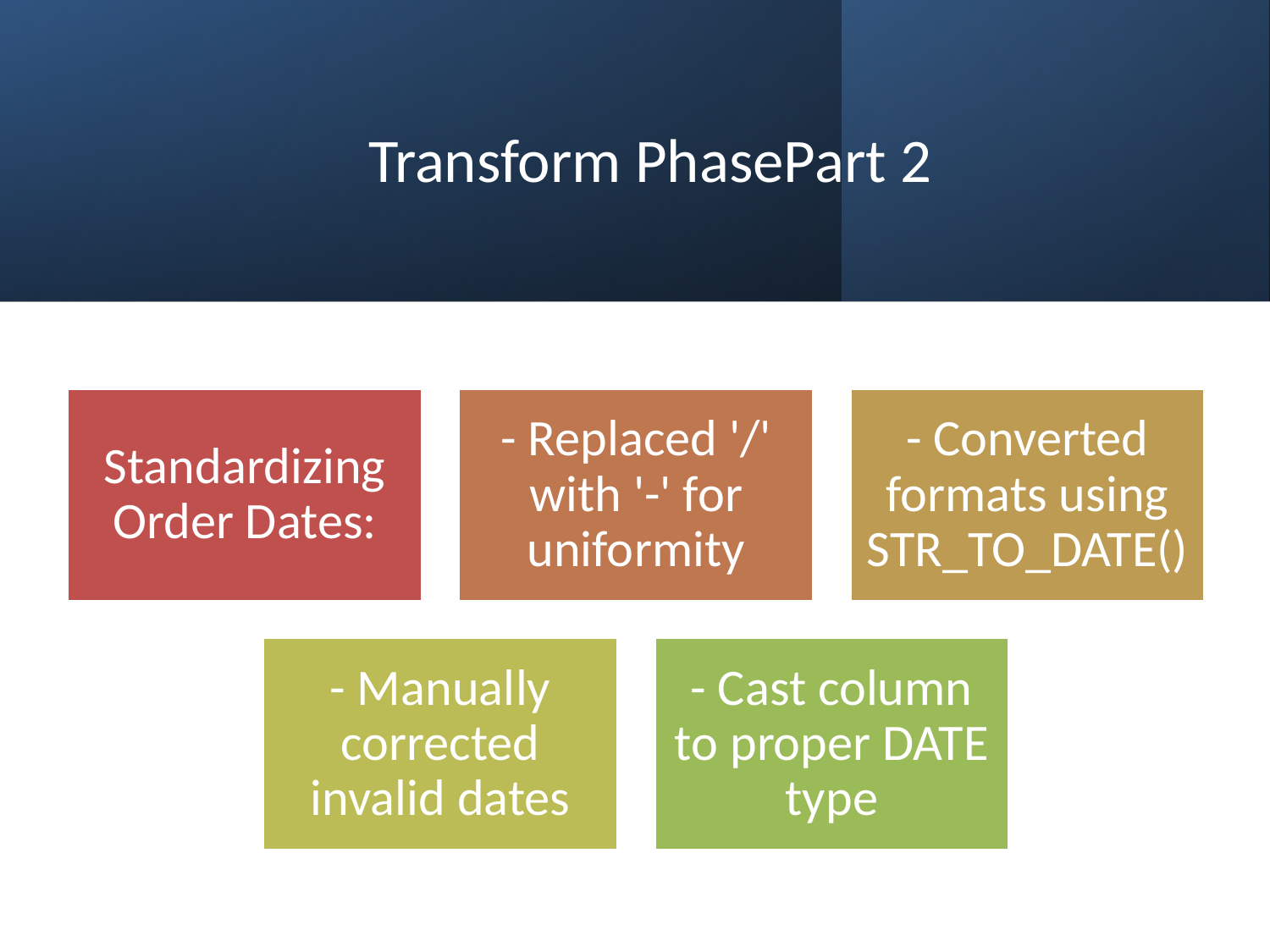

# Transform PhasePart 2
Standardizing Order Dates:
- Replaced '/' with '-' for uniformity
- Converted formats using STR_TO_DATE()
- Manually corrected invalid dates
- Cast column to proper DATE type